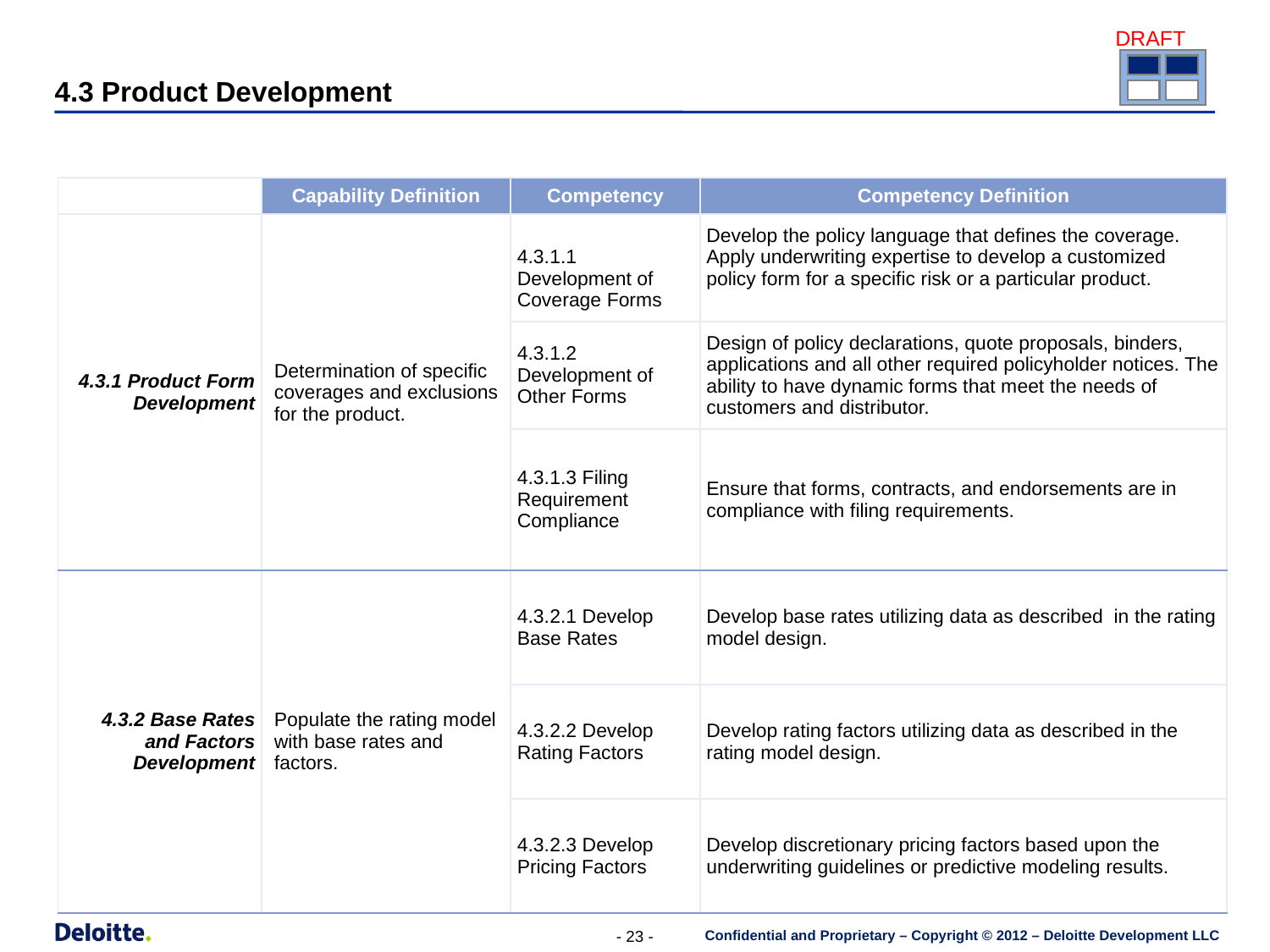

4.3 Product Development
|  | Capability Definition | Competency | Competency Definition |
| --- | --- | --- | --- |
| 4.3.1 Product Form Development | Determination of specific coverages and exclusions for the product. | 4.3.1.1 Development of Coverage Forms | Develop the policy language that defines the coverage. Apply underwriting expertise to develop a customized policy form for a specific risk or a particular product. |
|  |  | 4.3.1.2 Development of Other Forms | Design of policy declarations, quote proposals, binders, applications and all other required policyholder notices. The ability to have dynamic forms that meet the needs of customers and distributor. |
|  |  | 4.3.1.3 Filing Requirement Compliance | Ensure that forms, contracts, and endorsements are in compliance with filing requirements. |
| 4.3.2 Base Rates and Factors Development | Populate the rating model with base rates and factors. | 4.3.2.1 Develop Base Rates | Develop base rates utilizing data as described in the rating model design. |
|  |  | 4.3.2.2 Develop Rating Factors | Develop rating factors utilizing data as described in the rating model design. |
|  |  | 4.3.2.3 Develop Pricing Factors | Develop discretionary pricing factors based upon the underwriting guidelines or predictive modeling results. |